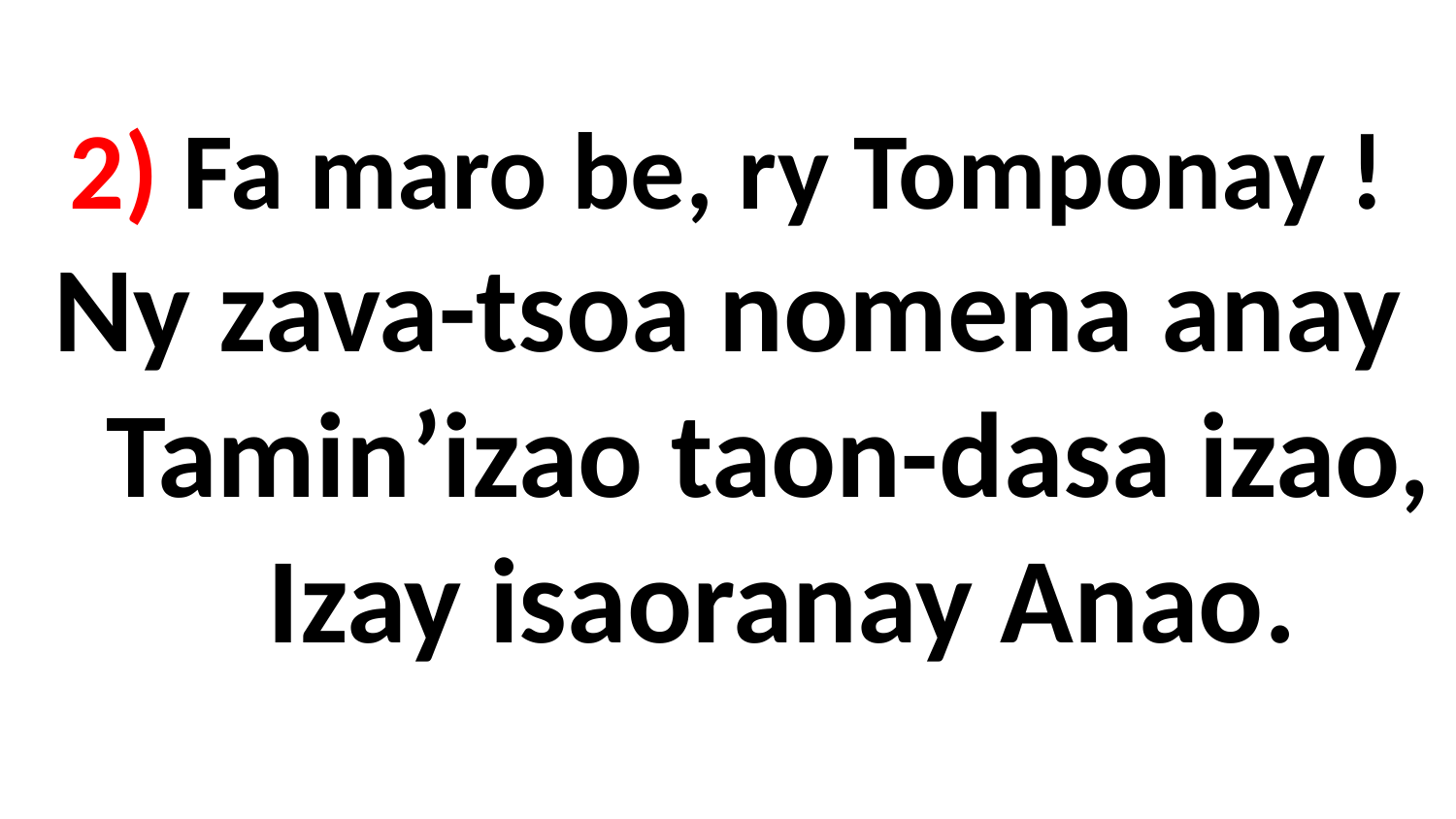

# 2) Fa maro be, ry Tomponay ! Ny zava-tsoa nomena anay Tamin’izao taon-dasa izao, Izay isaoranay Anao.